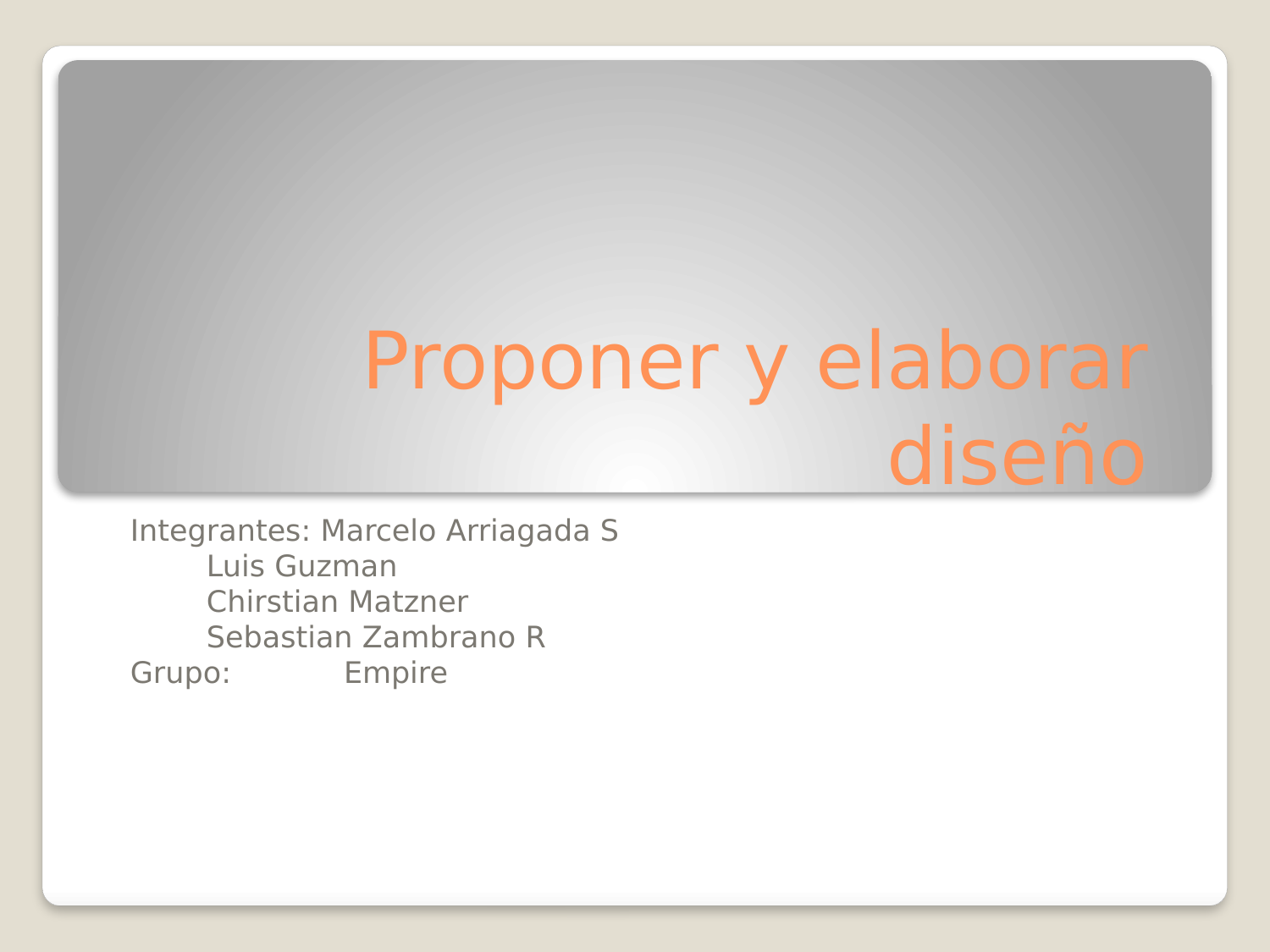

# Proponer y elaborar  diseño
			Integrantes: Marcelo Arriagada S
				        Luis Guzman
				        Chirstian Matzner
				        Sebastian Zambrano R
			Grupo:   	Empire